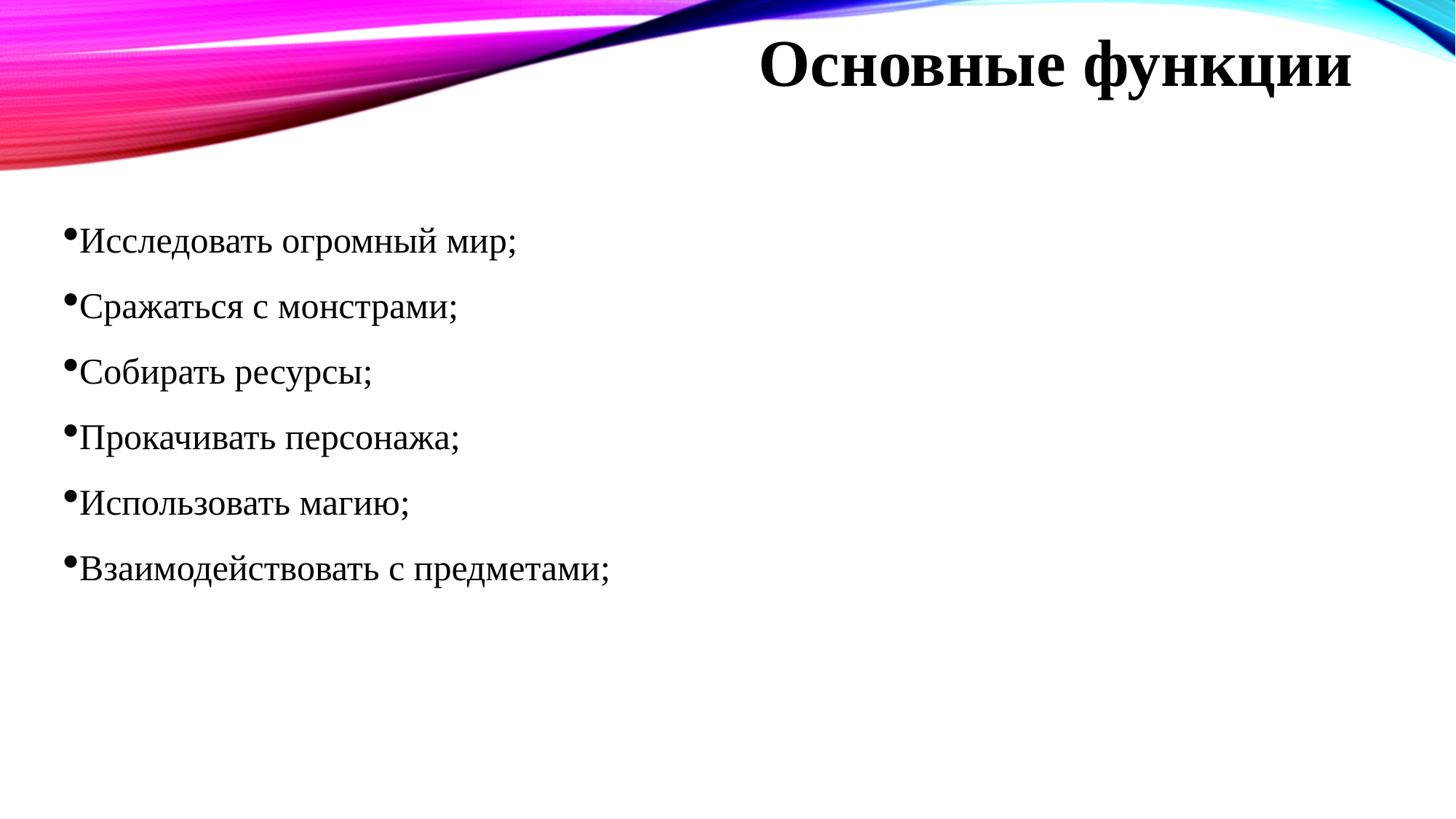

Основные функции
Исследовать огромный мир;
Сражаться с монстрами;
Собирать ресурсы;
Прокачивать персонажа;
Использовать магию;
Взаимодействовать с предметами;